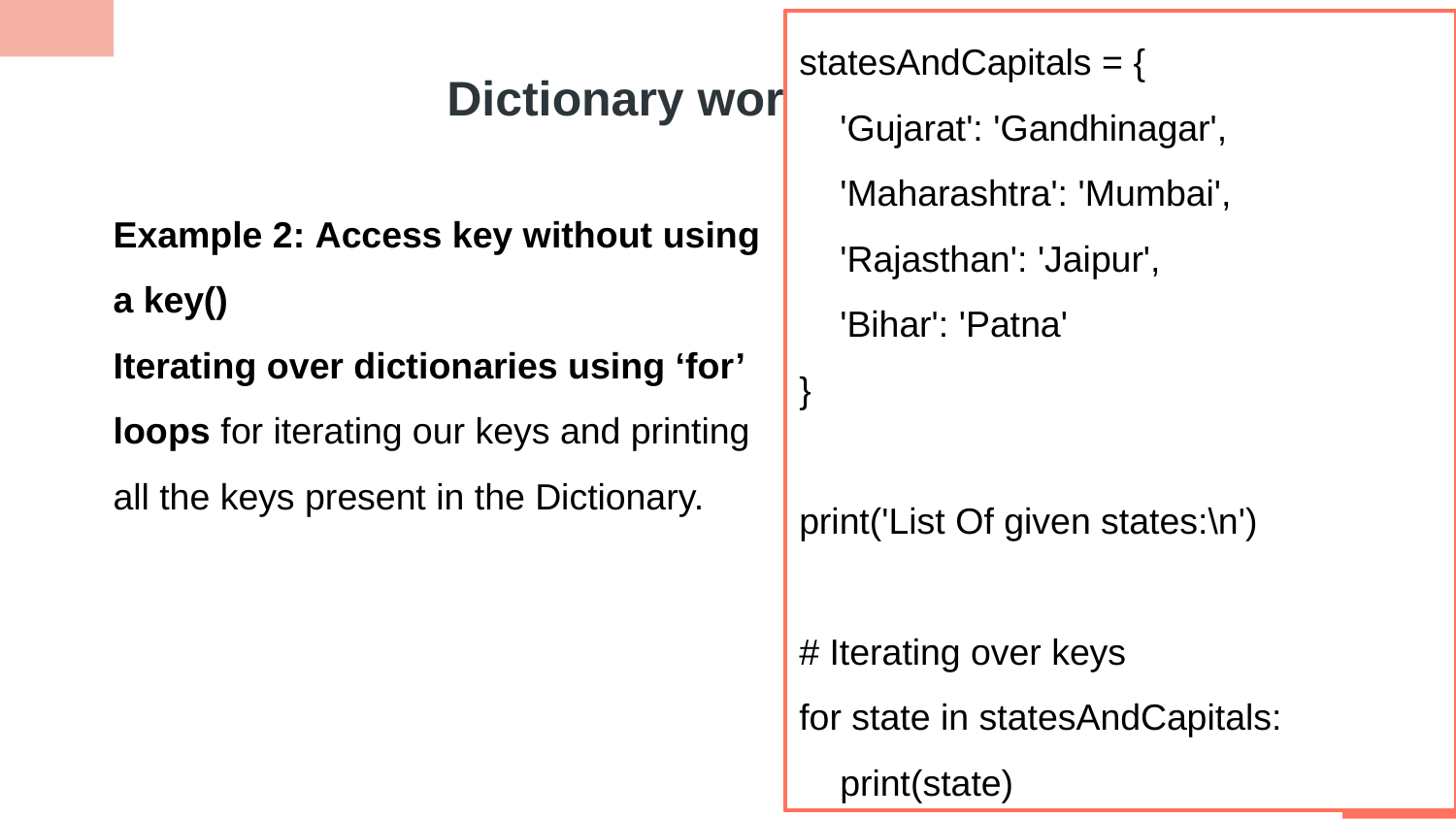

statesAndCapitals = {
    'Gujarat': 'Gandhinagar',
    'Maharashtra': 'Mumbai',
    'Rajasthan': 'Jaipur',
    'Bihar': 'Patna'
}

print('List Of given states:\n')

# Iterating over keys
for state in statesAndCapitals:
    print(state)
Dictionary work with loops
Example 2: Access key without using a key()
Iterating over dictionaries using ‘for’ loops for iterating our keys and printing all the keys present in the Dictionary.
37